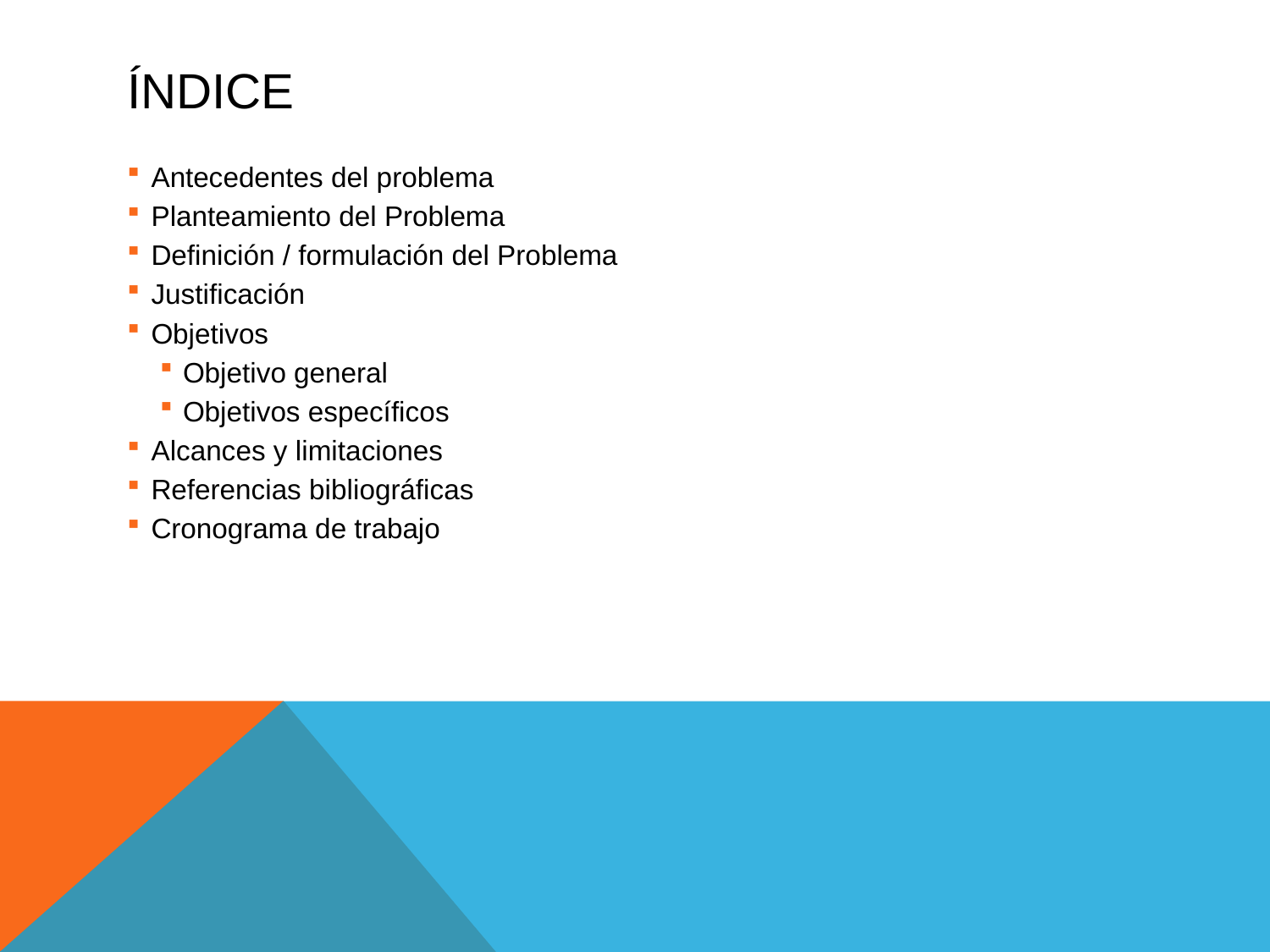

# índice
Antecedentes del problema
Planteamiento del Problema
Definición / formulación del Problema
Justificación
Objetivos
Objetivo general
Objetivos específicos
Alcances y limitaciones
Referencias bibliográficas
Cronograma de trabajo